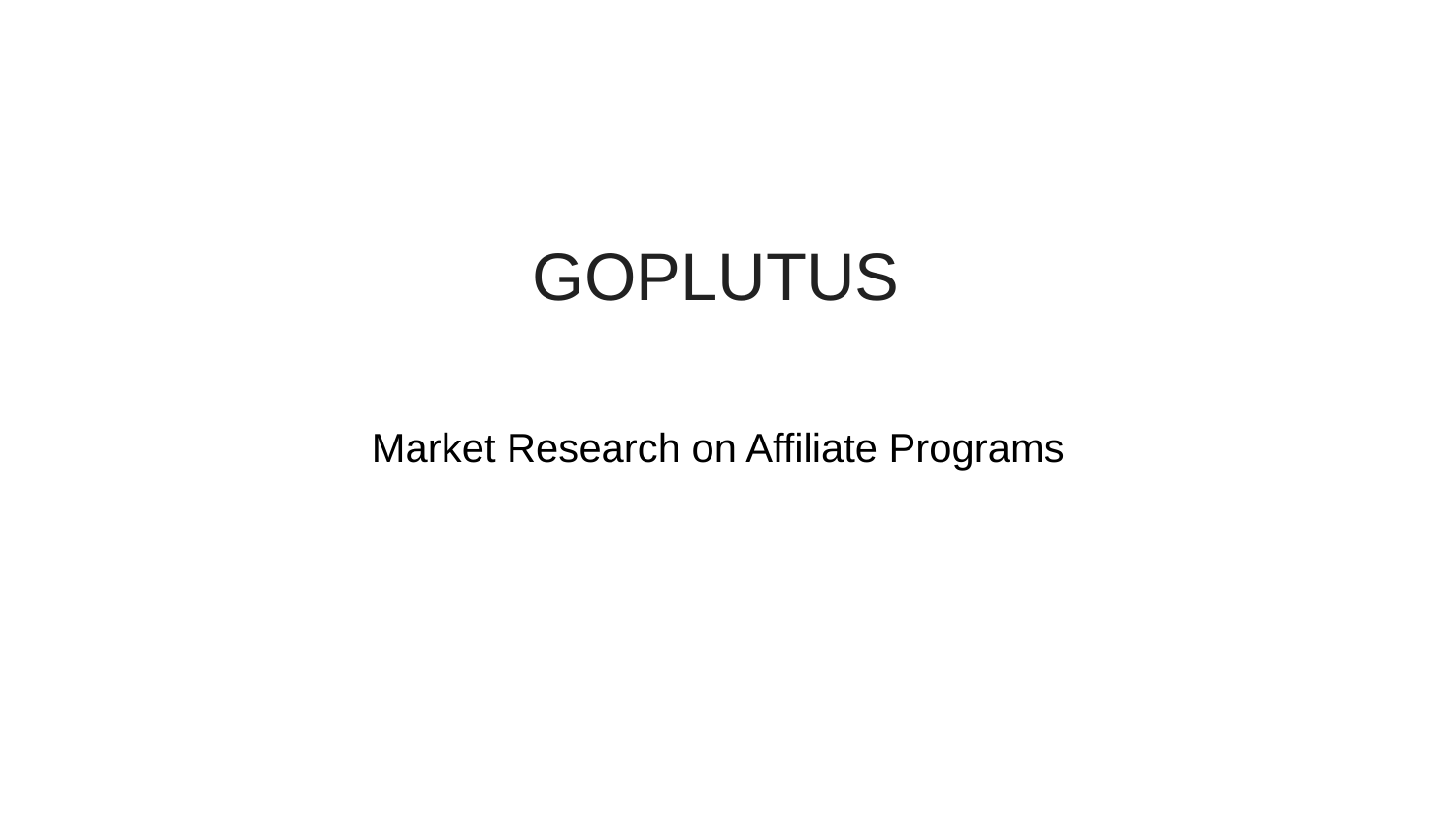

# 7QMubes
GOPLUTUS
Market Research on Affiliate Programs